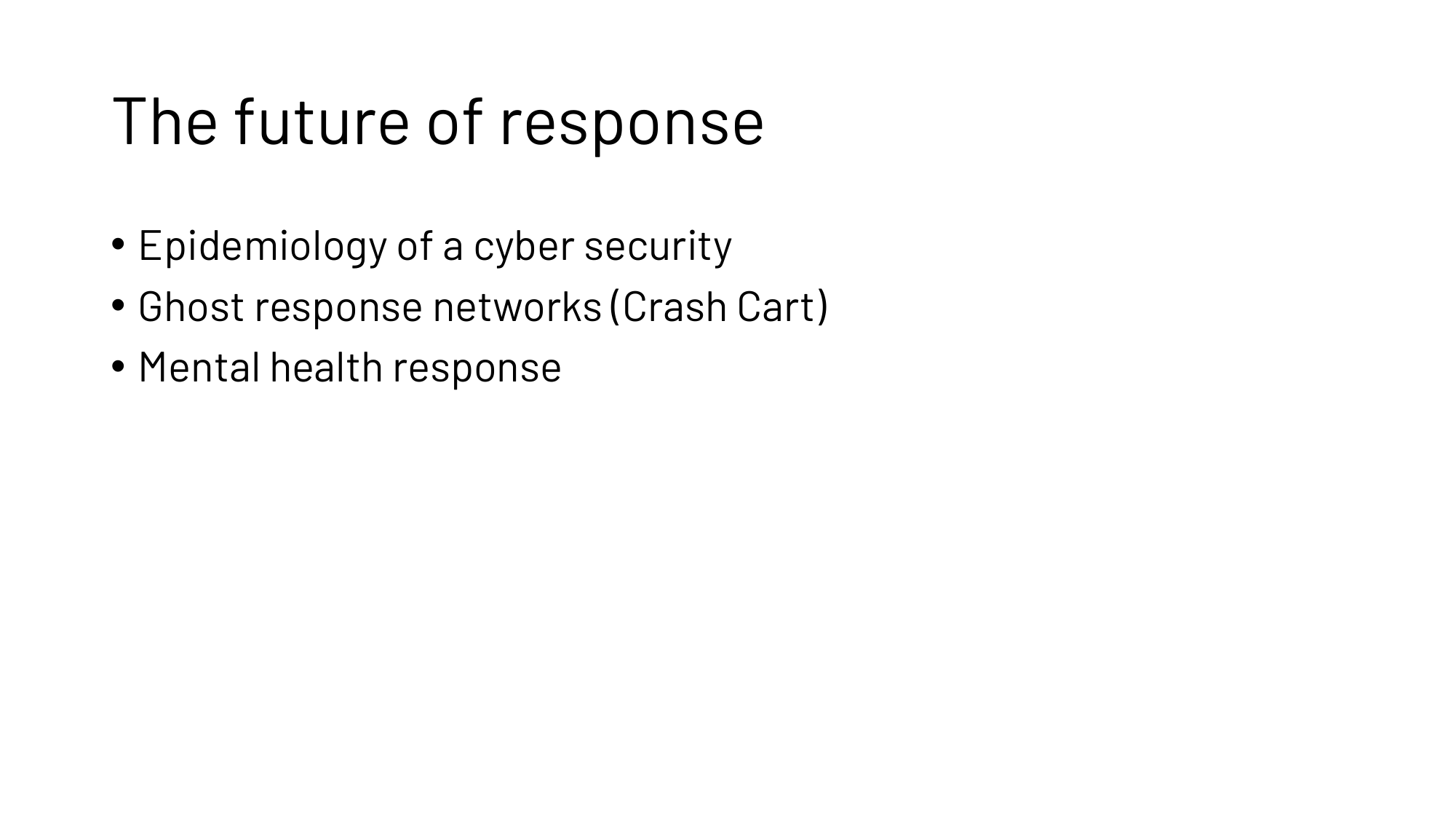

# The future of response
Epidemiology of a cyber security
Ghost response networks (Crash Cart)
Mental health response